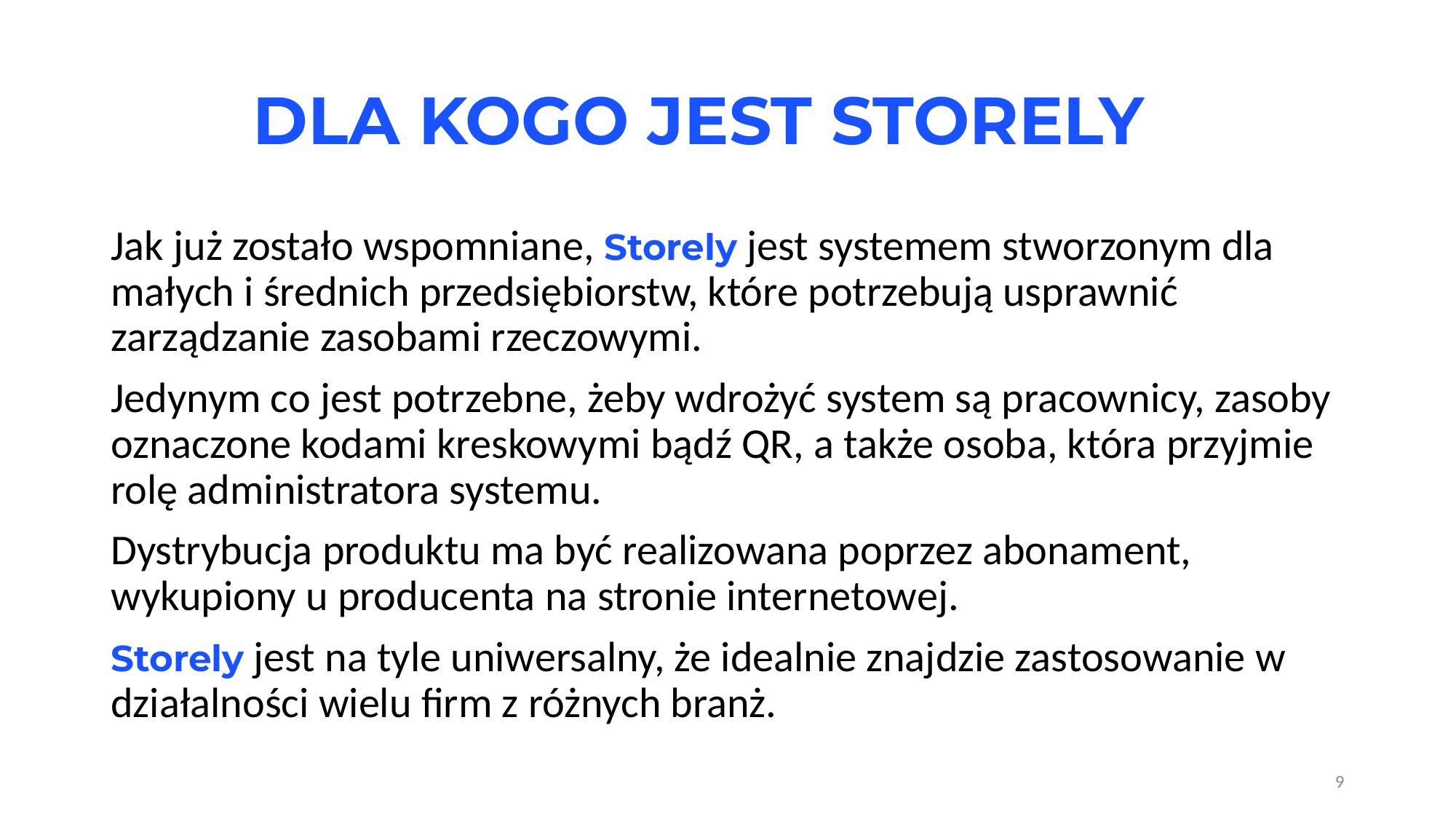

# DLA KOGO JEST STORELY
Jak już zostało wspomniane, Storely jest systemem stworzonym dla małych i średnich przedsiębiorstw, które potrzebują usprawnić zarządzanie zasobami rzeczowymi.
Jedynym co jest potrzebne, żeby wdrożyć system są pracownicy, zasoby oznaczone kodami kreskowymi bądź QR, a także osoba, która przyjmie rolę administratora systemu.
Dystrybucja produktu ma być realizowana poprzez abonament, wykupiony u producenta na stronie internetowej.
Storely jest na tyle uniwersalny, że idealnie znajdzie zastosowanie w działalności wielu firm z różnych branż.
9